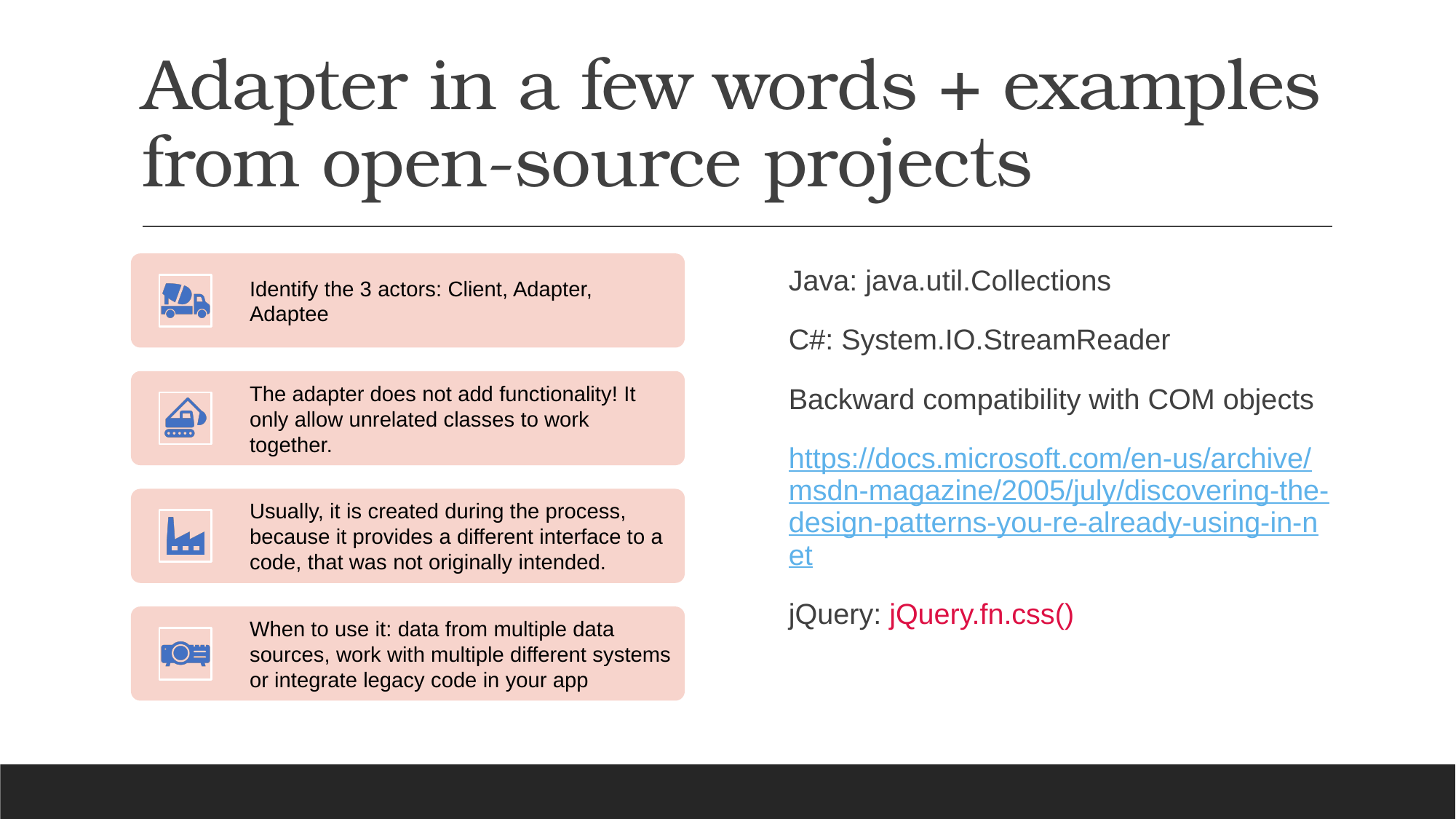

# Adapter in a few words + examples from open-source projects
Identify the 3 actors: Client, Adapter, Adaptee
The adapter does not add functionality! It only allow unrelated classes to work together.
Usually, it is created during the process, because it provides a different interface to a code, that was not originally intended.
When to use it: data from multiple data sources, work with multiple different systems or integrate legacy code in your app
Java: java.util.Collections
C#: System.IO.StreamReader
Backward compatibility with COM objects
https://docs.microsoft.com/en-us/archive/msdn-magazine/2005/july/discovering-the-design-patterns-you-re-already-using-in-net
jQuery: jQuery.fn.css()